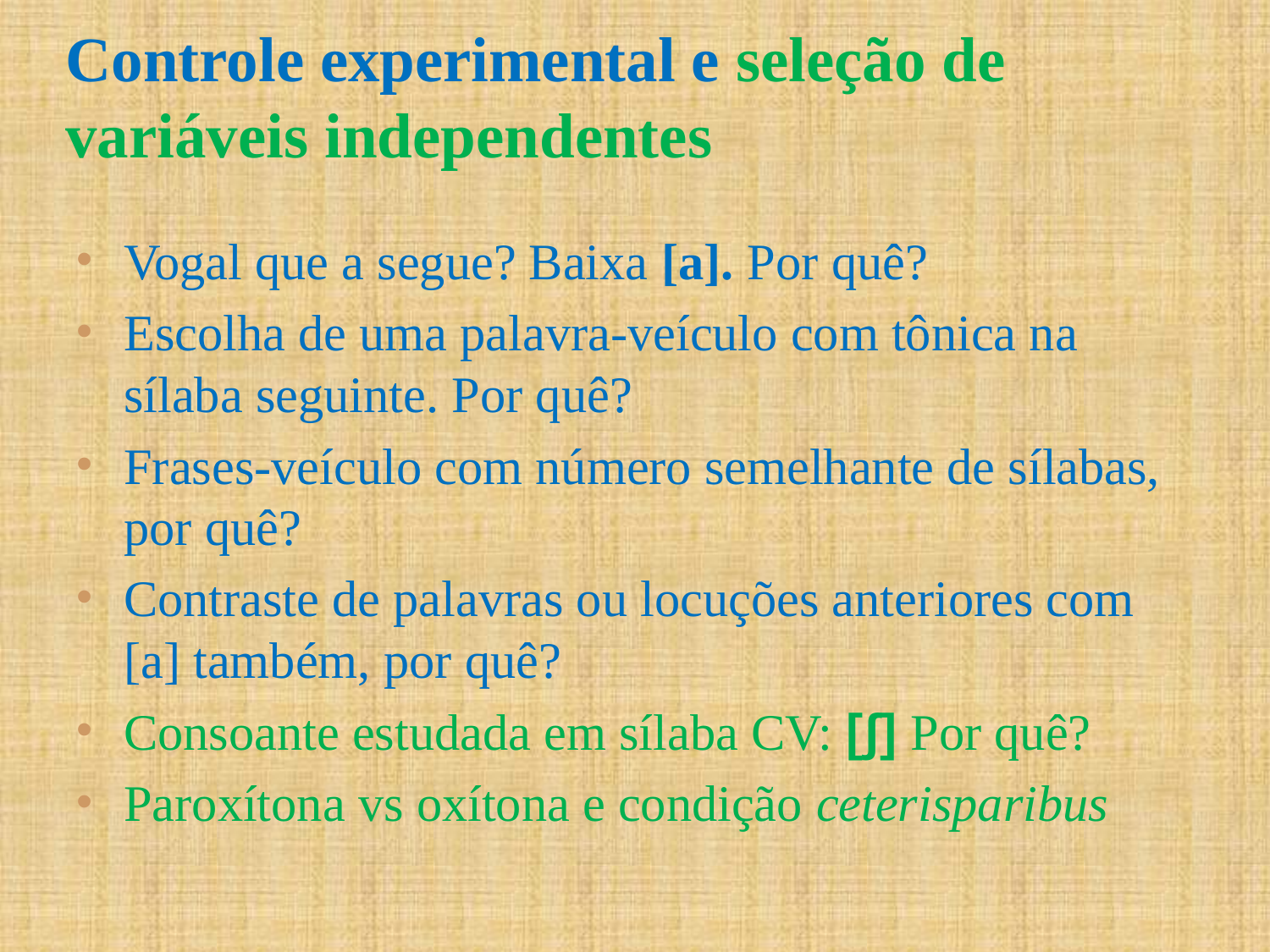

# Controle experimental e seleção de variáveis independentes
Vogal que a segue? Baixa [a]. Por quê?
Escolha de uma palavra-veículo com tônica na sílaba seguinte. Por quê?
Frases-veículo com número semelhante de sílabas, por quê?
Contraste de palavras ou locuções anteriores com [a] também, por quê?
Consoante estudada em sílaba CV: [ʃ] Por quê?
Paroxítona vs oxítona e condição ceterisparibus